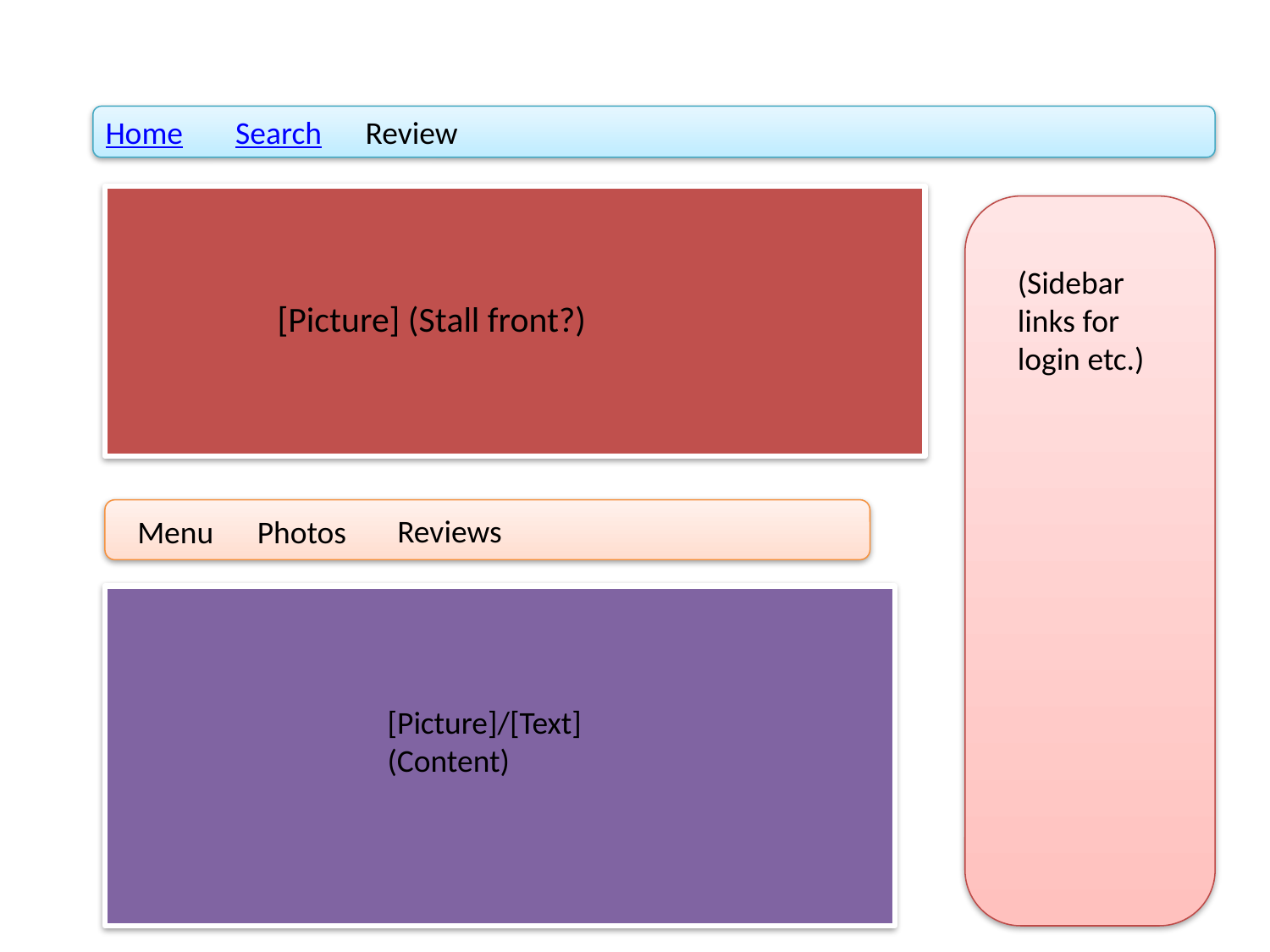

Home
Search
Review

(Sidebar links for login etc.)
[Picture] (Stall front?)

Reviews
Menu
Photos

[Picture]/[Text]
(Content)